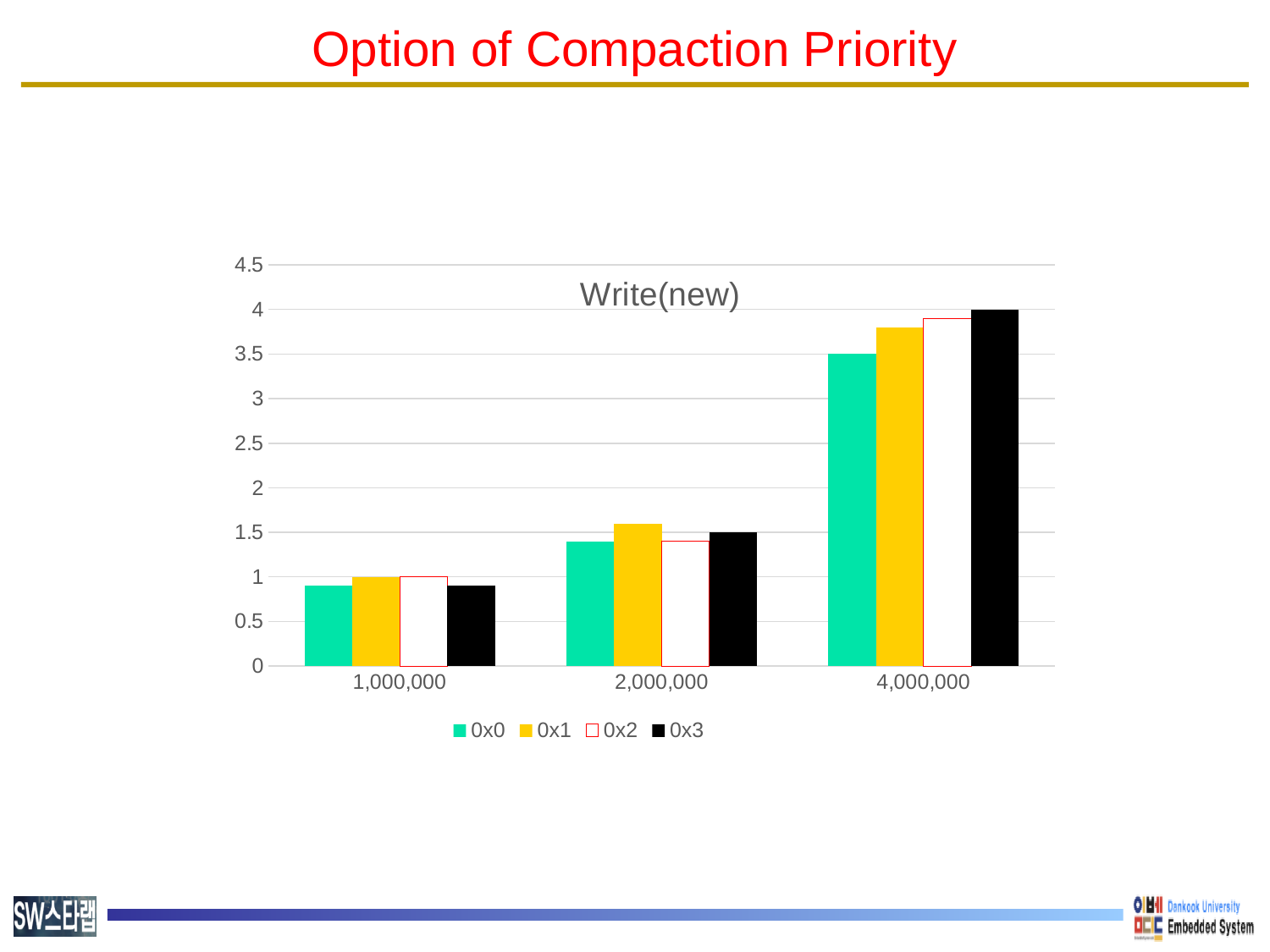

# Option of Compaction Priority

### Chart: Write(new)

| Category | 0x0 | 0x1 | 0x2 | 0x3 |
|---|---|---|---|---|
| 1000000 | 0.9 | 1.0 | 1.0 | 0.9 |
| 2000000 | 1.4 | 1.6 | 1.4 | 1.5 |
| 4000000 | 3.5 | 3.8 | 3.9 | 4.0 |